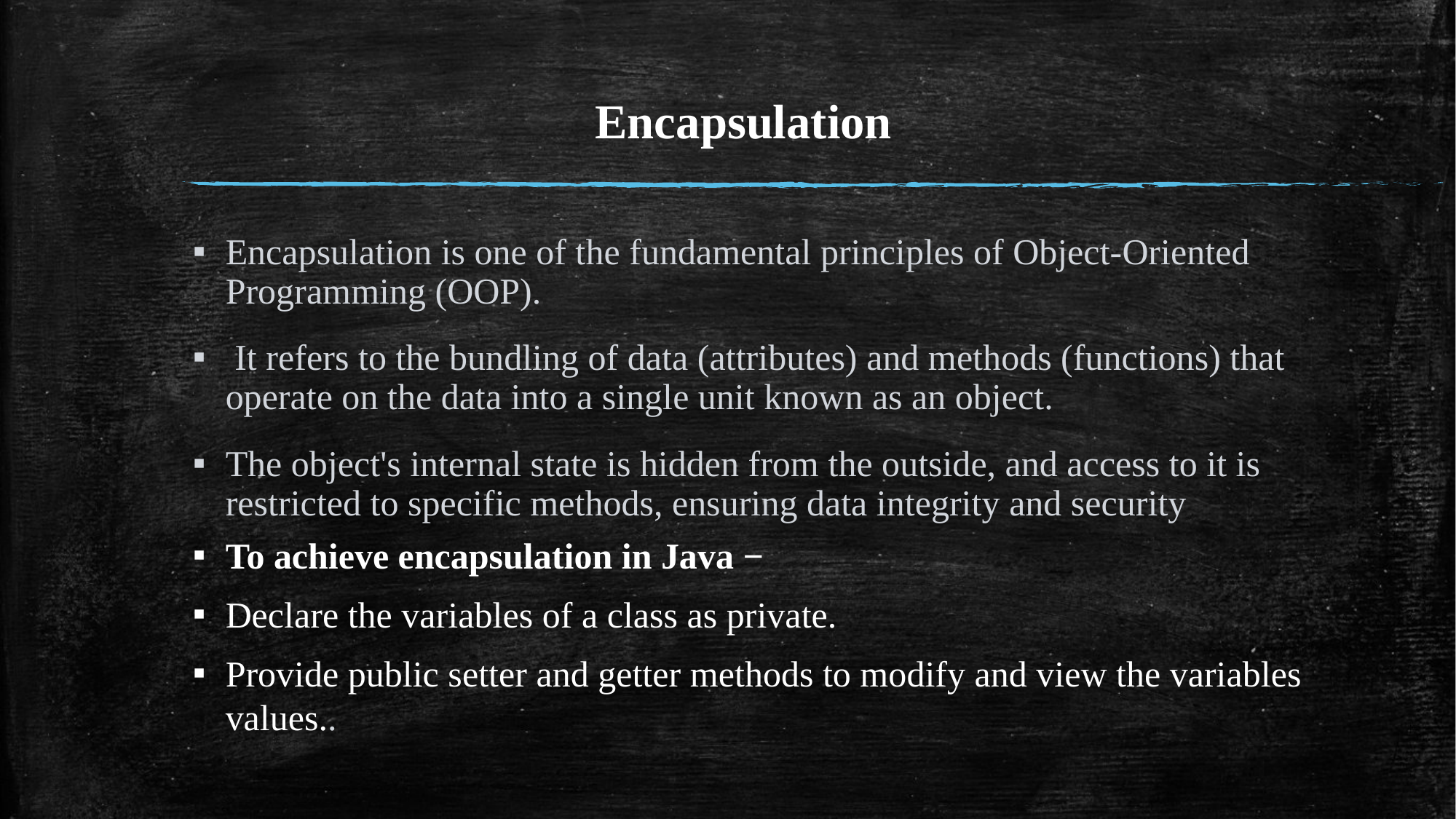

# Encapsulation
Encapsulation is one of the fundamental principles of Object-Oriented Programming (OOP).
 It refers to the bundling of data (attributes) and methods (functions) that operate on the data into a single unit known as an object.
The object's internal state is hidden from the outside, and access to it is restricted to specific methods, ensuring data integrity and security
To achieve encapsulation in Java −
Declare the variables of a class as private.
Provide public setter and getter methods to modify and view the variables values..